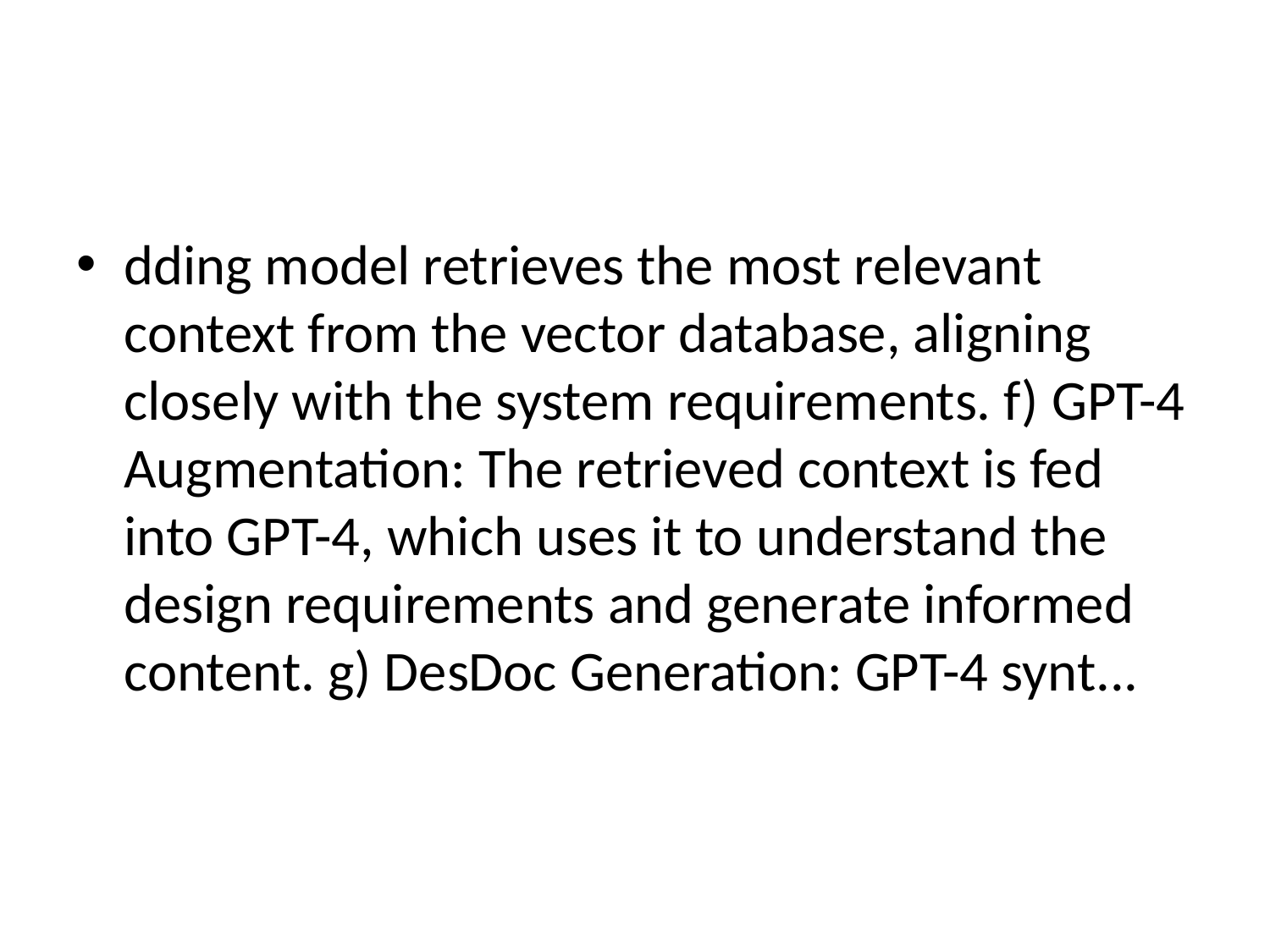

#
dding model retrieves the most relevant context from the vector database, aligning closely with the system requirements. f) GPT-4 Augmentation: The retrieved context is fed into GPT-4, which uses it to understand the design requirements and generate informed content. g) DesDoc Generation: GPT-4 synt...